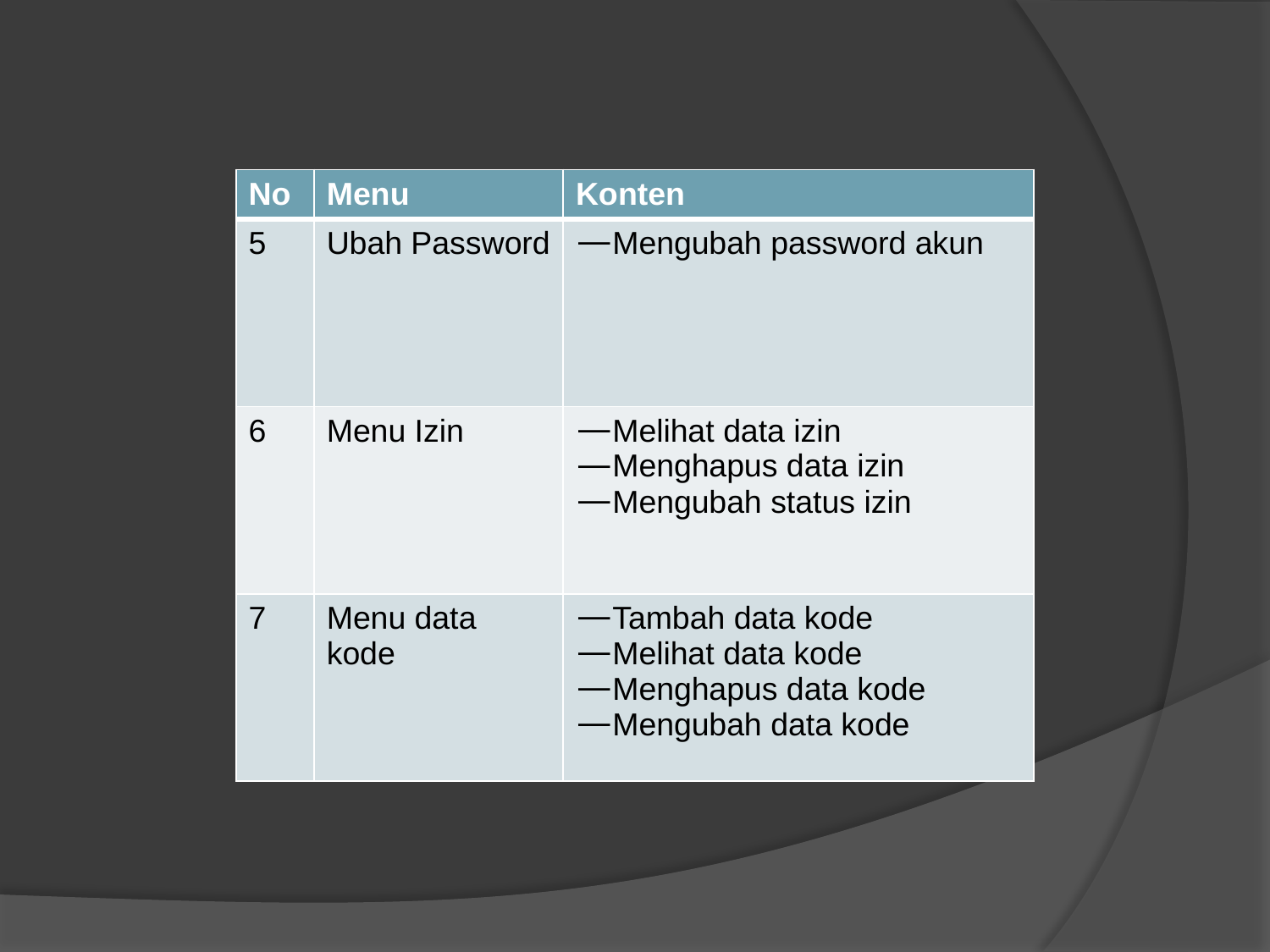

| No | Menu | Konten |
| --- | --- | --- |
| 5 | Ubah Password | Mengubah password akun |
| 6 | Menu Izin | Melihat data izin Menghapus data izin Mengubah status izin |
| 7 | Menu data kode | Tambah data kode Melihat data kode Menghapus data kode Mengubah data kode |